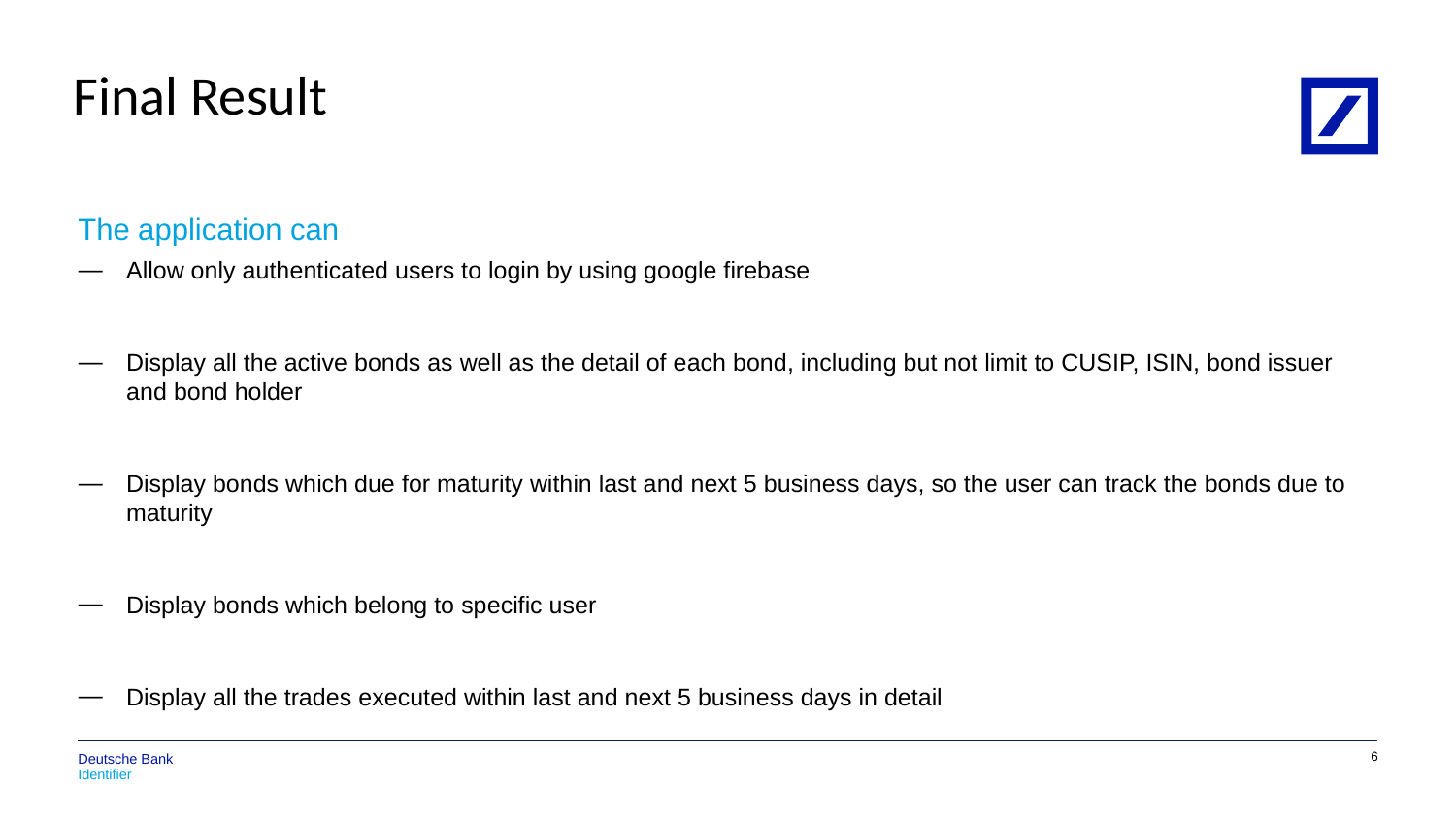

# Final Result
The application can
Allow only authenticated users to login by using google firebase

Display all the active bonds as well as the detail of each bond, including but not limit to CUSIP, ISIN, bond issuer and bond holder

Display bonds which due for maturity within last and next 5 business days, so the user can track the bonds due to maturity

Display bonds which belong to specific user

Display all the trades executed within last and next 5 business days in detail
6